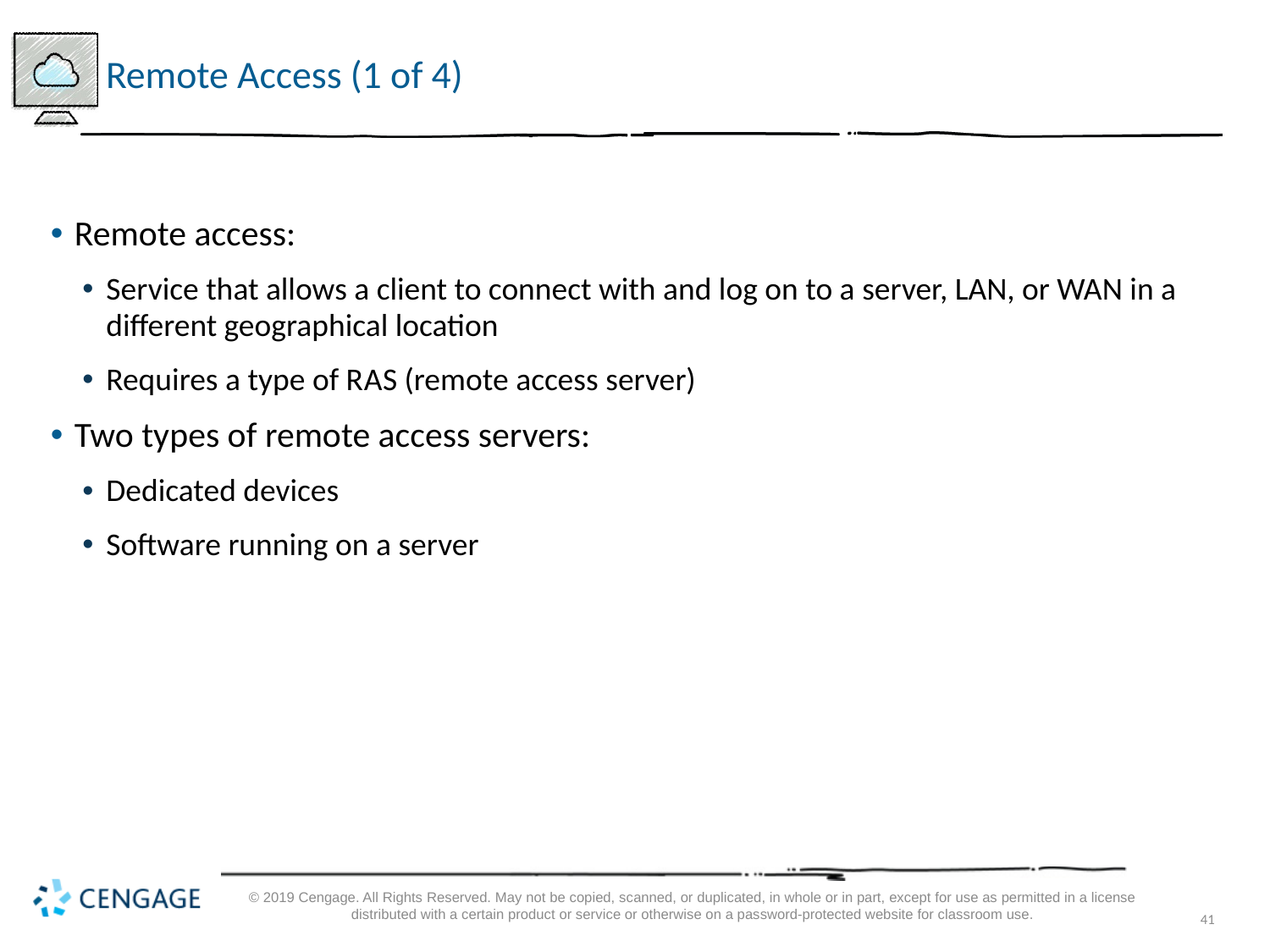

# Remote Access (1 of 4)
Remote access:
Service that allows a client to connect with and log on to a server, LAN, or WAN in a different geographical location
Requires a type of R A S (remote access server)
Two types of remote access servers:
Dedicated devices
Software running on a server
© 2019 Cengage. All Rights Reserved. May not be copied, scanned, or duplicated, in whole or in part, except for use as permitted in a license distributed with a certain product or service or otherwise on a password-protected website for classroom use.